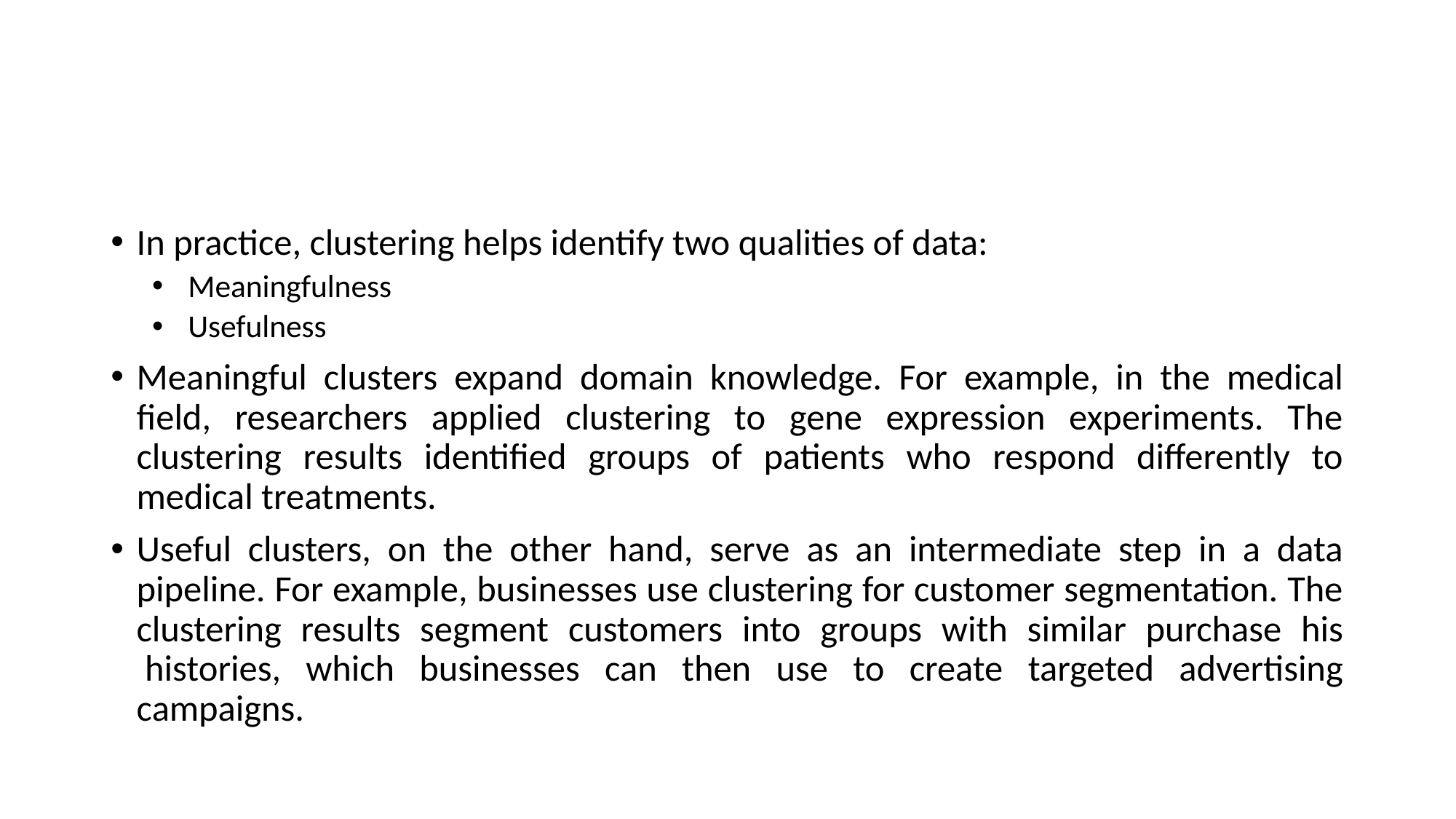

#
In practice, clustering helps identify two qualities of data:
Meaningfulness
Usefulness
Meaningful clusters expand domain knowledge. For example, in the medical field, researchers applied clustering to gene expression experiments. The clustering results identified groups of patients who respond differently to medical treatments.
Useful clusters, on the other hand, serve as an intermediate step in a data pipeline. For example, businesses use clustering for customer segmentation. The clustering results segment customers into groups with similar purchase his  histories, which businesses can then use to create targeted advertising campaigns.